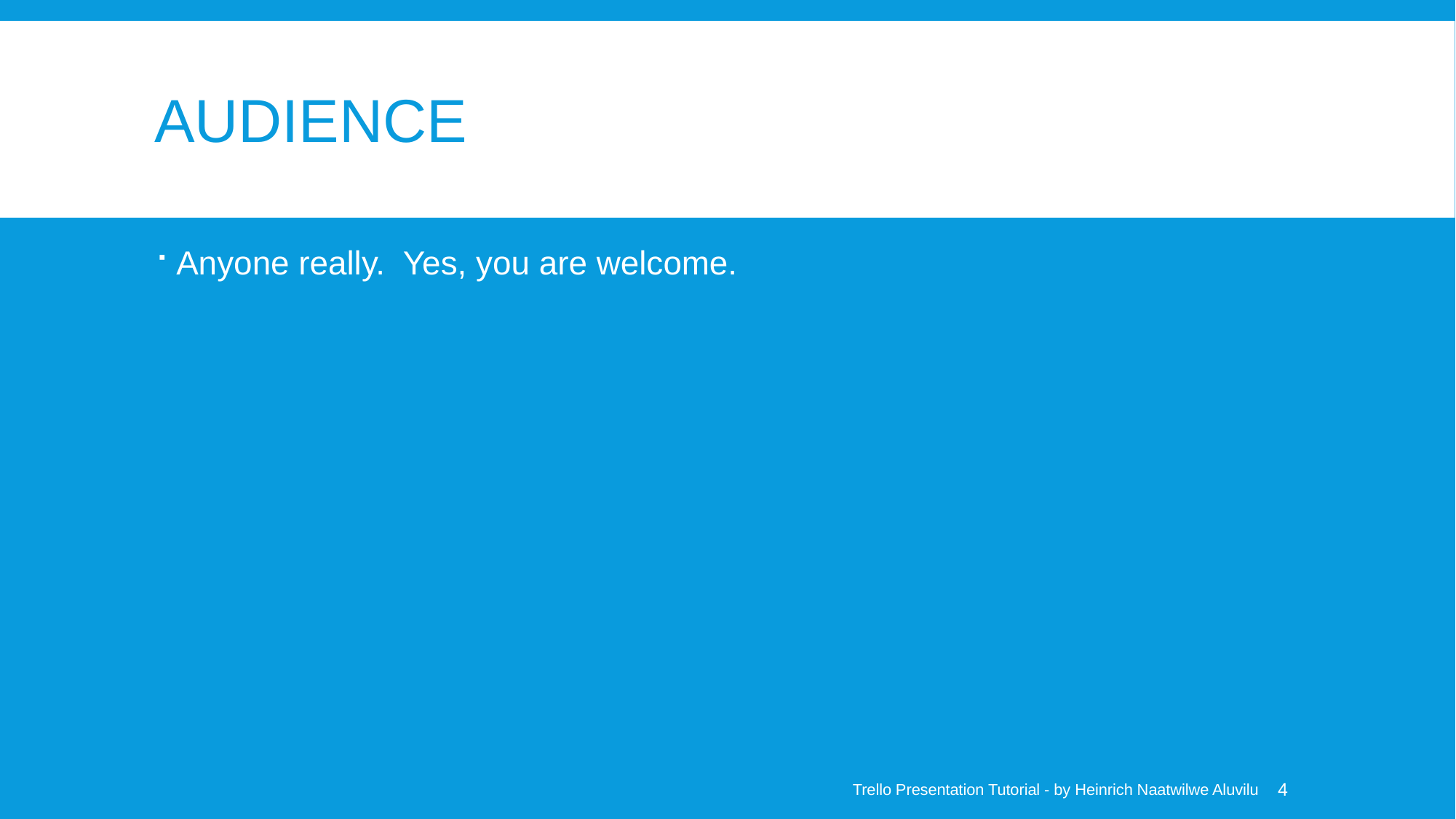

# AUDIENCE
Anyone really.  Yes, you are welcome.
Trello Presentation Tutorial - by Heinrich Naatwilwe Aluvilu
4